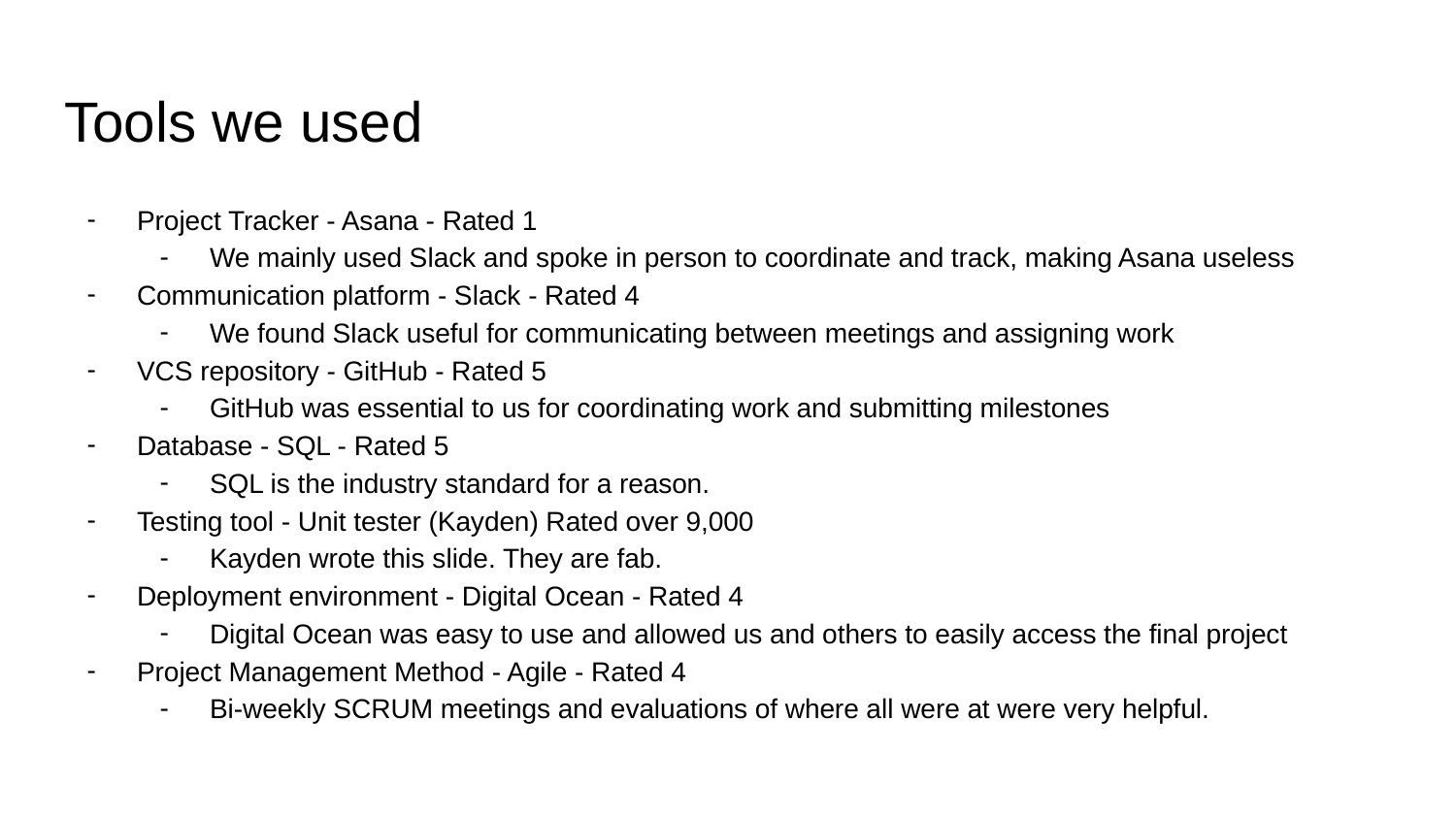

# Tools we used
Project Tracker - Asana - Rated 1
We mainly used Slack and spoke in person to coordinate and track, making Asana useless
Communication platform - Slack - Rated 4
We found Slack useful for communicating between meetings and assigning work
VCS repository - GitHub - Rated 5
GitHub was essential to us for coordinating work and submitting milestones
Database - SQL - Rated 5
SQL is the industry standard for a reason.
Testing tool - Unit tester (Kayden) Rated over 9,000
Kayden wrote this slide. They are fab.
Deployment environment - Digital Ocean - Rated 4
Digital Ocean was easy to use and allowed us and others to easily access the final project
Project Management Method - Agile - Rated 4
Bi-weekly SCRUM meetings and evaluations of where all were at were very helpful.